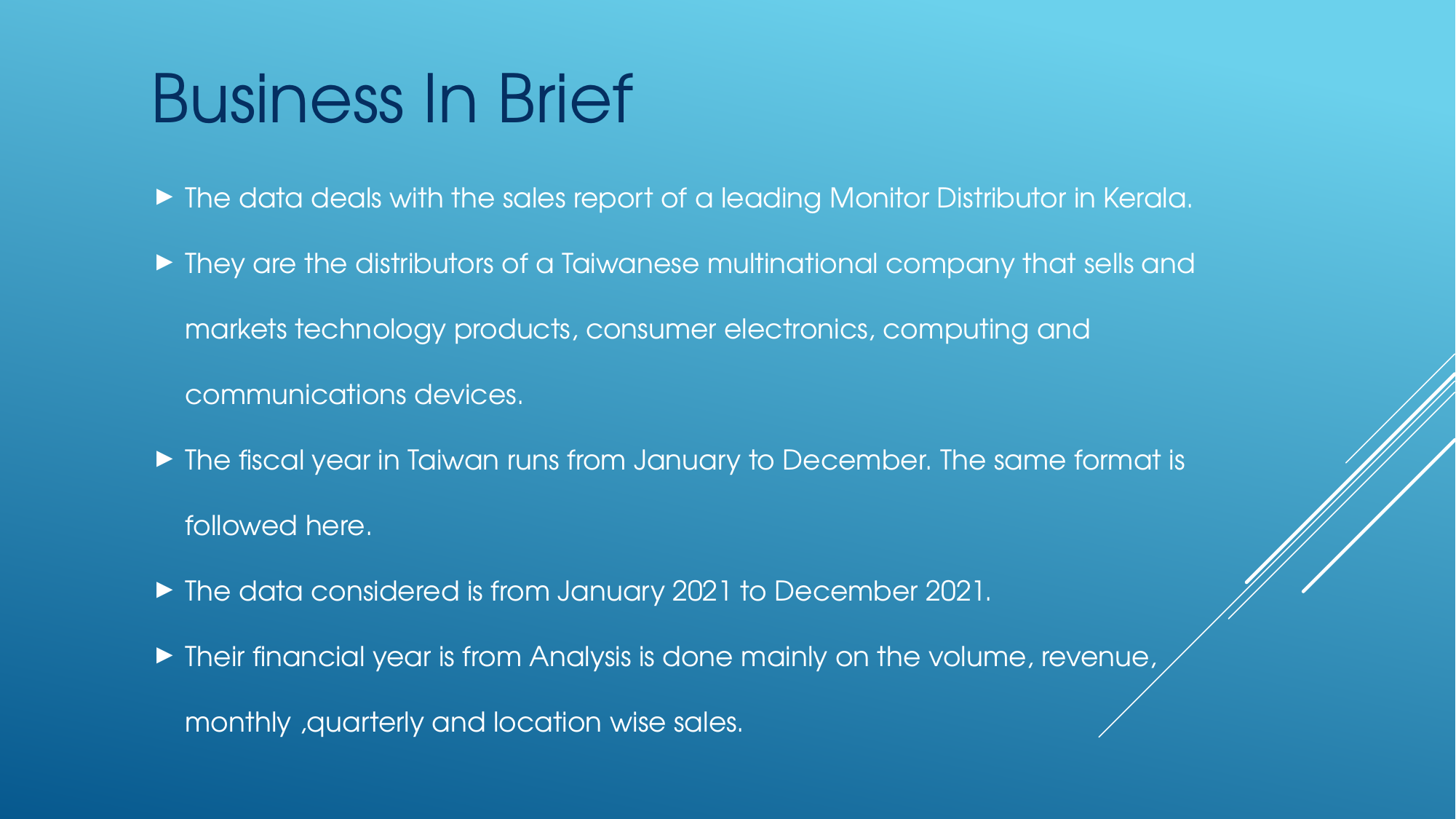

Business In Brief
The data deals with the sales report of a leading Monitor Distributor in Kerala.
They are the distributors of a Taiwanese multinational company that sells and markets technology products, consumer electronics, computing and communications devices.
The fiscal year in Taiwan runs from January to December. The same format is followed here.
The data considered is from January 2021 to December 2021.
Their financial year is from Analysis is done mainly on the volume, revenue, monthly ,quarterly and location wise sales.